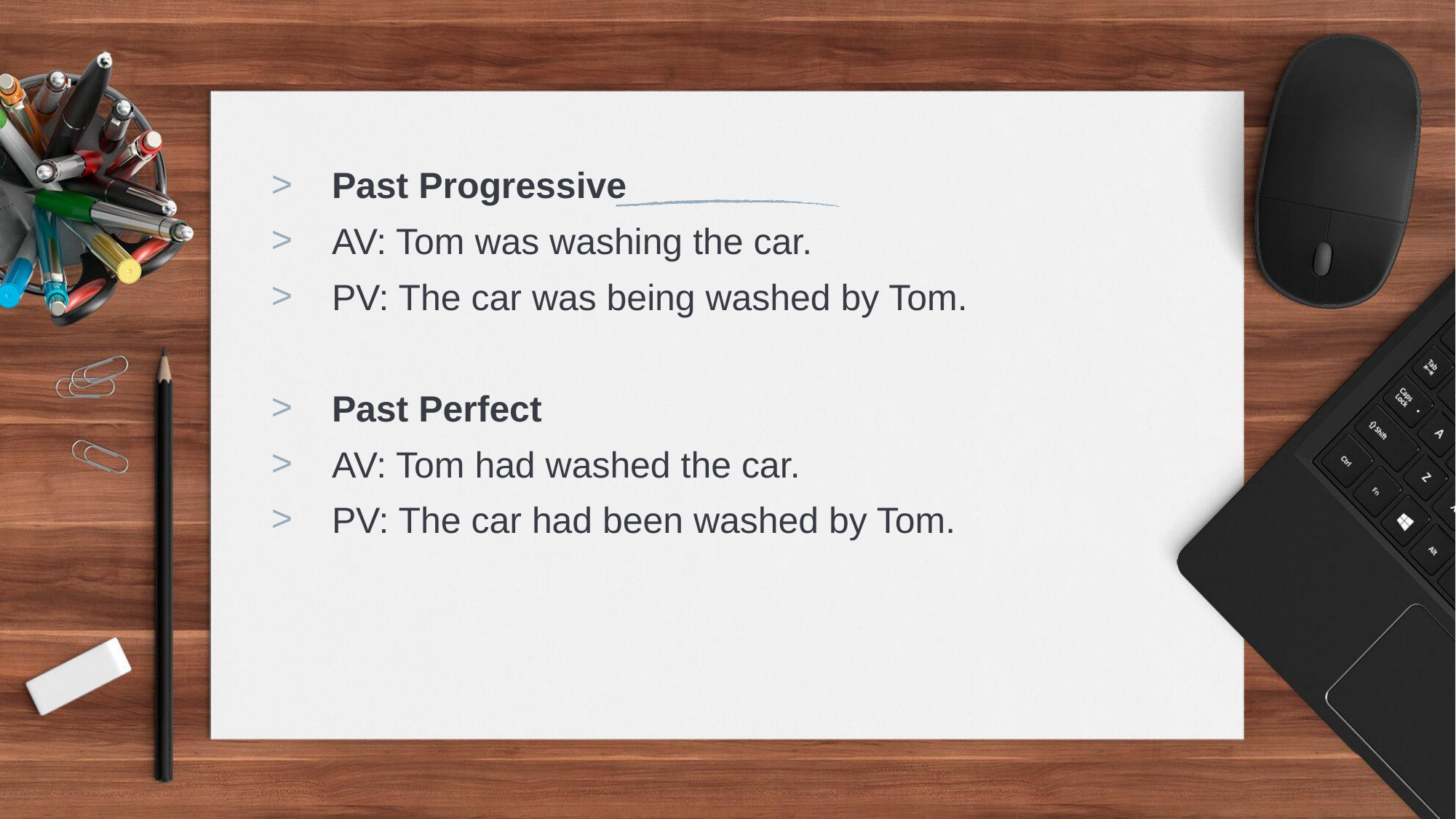

Past Progressive
AV: Tom was washing the car.
PV: The car was being washed by Tom.

Past Perfect
AV: Tom had washed the car.
PV: The car had been washed by Tom.